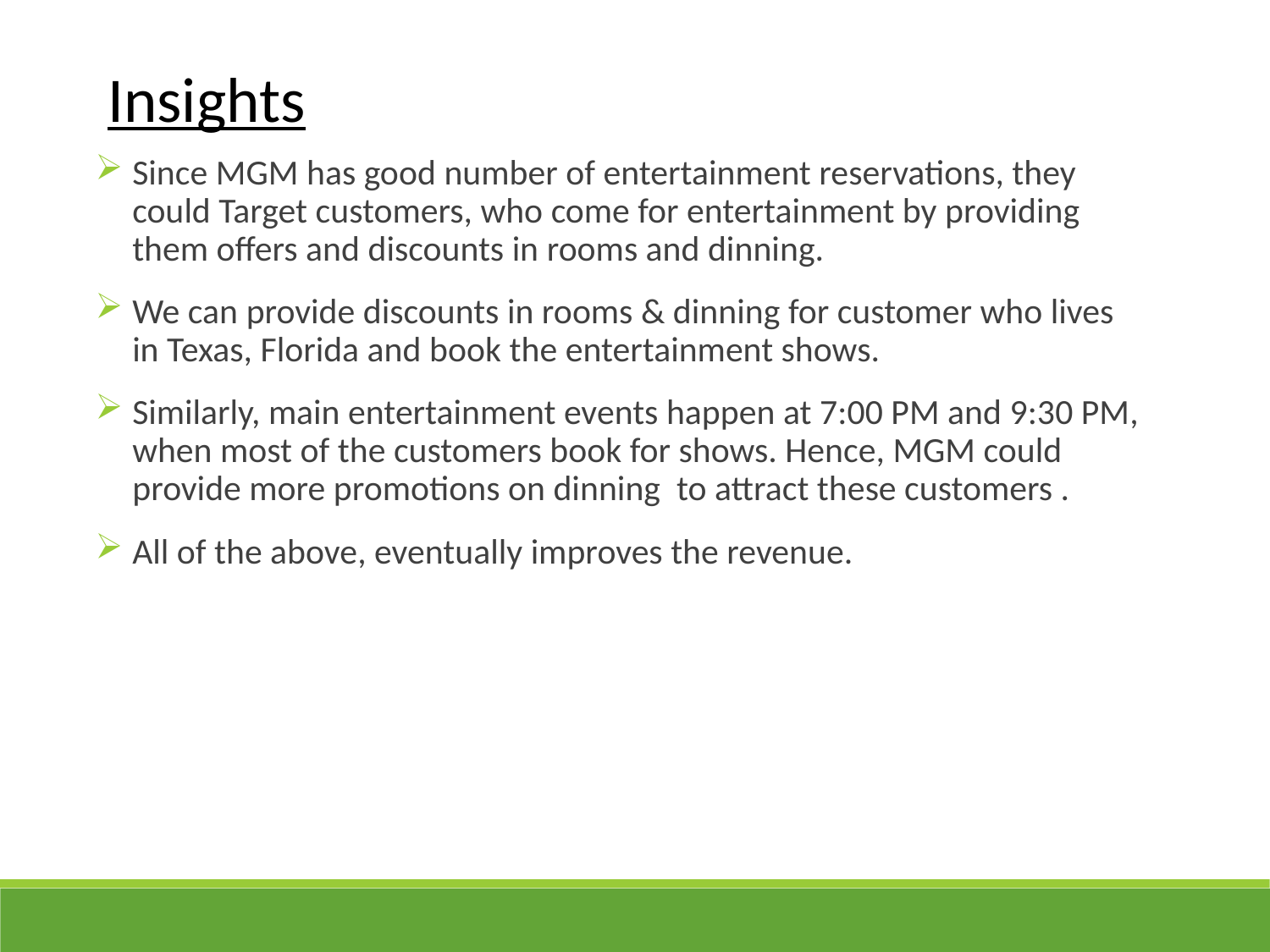

Insights
Since MGM has good number of entertainment reservations, they could Target customers, who come for entertainment by providing them offers and discounts in rooms and dinning.
We can provide discounts in rooms & dinning for customer who lives in Texas, Florida and book the entertainment shows.
Similarly, main entertainment events happen at 7:00 PM and 9:30 PM, when most of the customers book for shows. Hence, MGM could provide more promotions on dinning  to attract these customers .
All of the above, eventually improves the revenue.